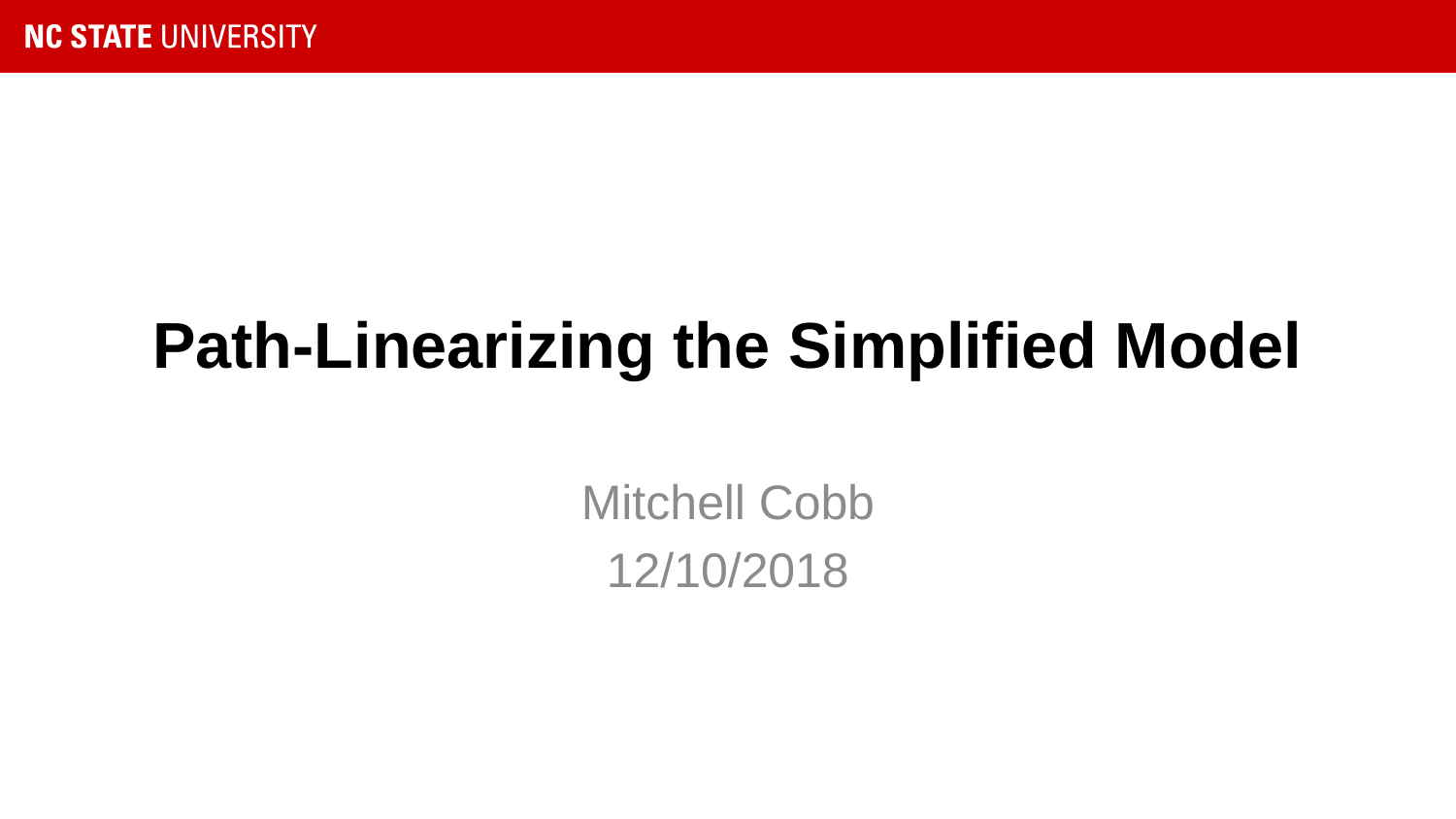

# Path-Linearizing the Simplified Model
Mitchell Cobb
12/10/2018